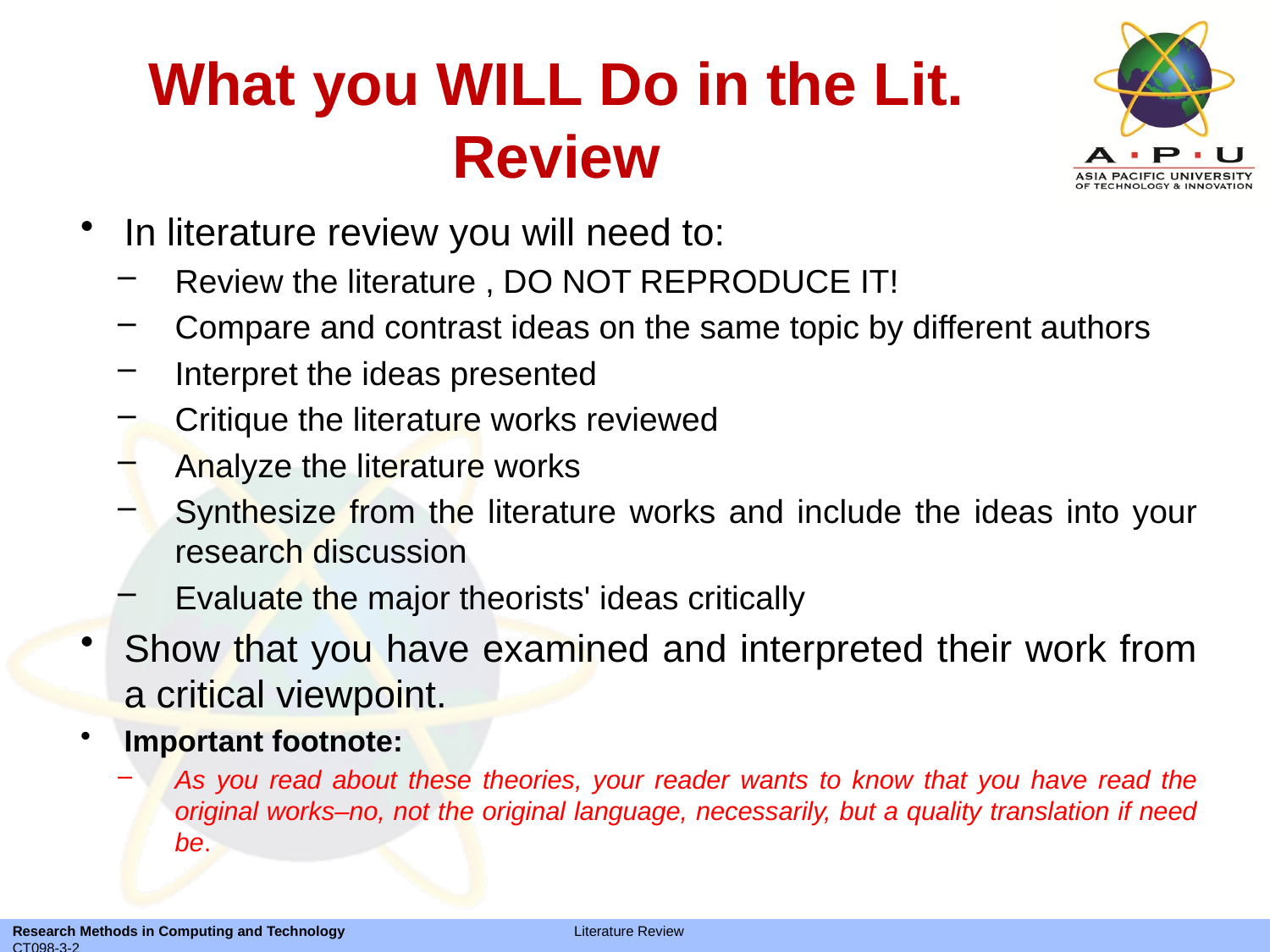

# What you WILL Do in the Lit. Review
In literature review you will need to:
Review the literature , DO NOT REPRODUCE IT!
Compare and contrast ideas on the same topic by different authors
Interpret the ideas presented
Critique the literature works reviewed
Analyze the literature works
Synthesize from the literature works and include the ideas into your research discussion
Evaluate the major theorists' ideas critically
Show that you have examined and interpreted their work from a critical viewpoint.
Important footnote:
As you read about these theories, your reader wants to know that you have read the original works–no, not the original language, necessarily, but a quality translation if need be.